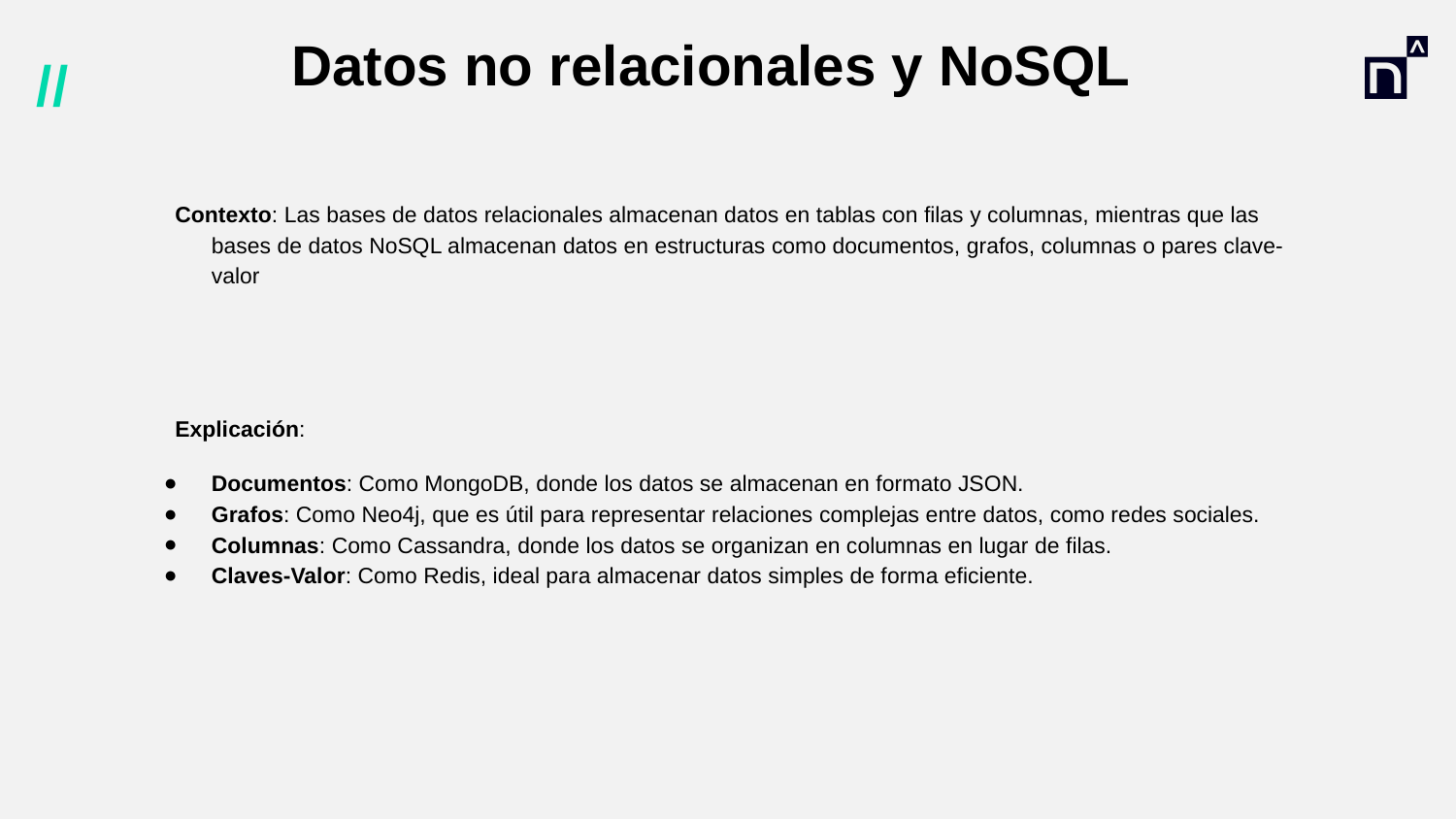

# Datos no relacionales y NoSQL

Contexto: Las bases de datos relacionales almacenan datos en tablas con filas y columnas, mientras que las bases de datos NoSQL almacenan datos en estructuras como documentos, grafos, columnas o pares clave-valor

Explicación:
Documentos: Como MongoDB, donde los datos se almacenan en formato JSON.
Grafos: Como Neo4j, que es útil para representar relaciones complejas entre datos, como redes sociales.
Columnas: Como Cassandra, donde los datos se organizan en columnas en lugar de filas.
Claves-Valor: Como Redis, ideal para almacenar datos simples de forma eficiente.